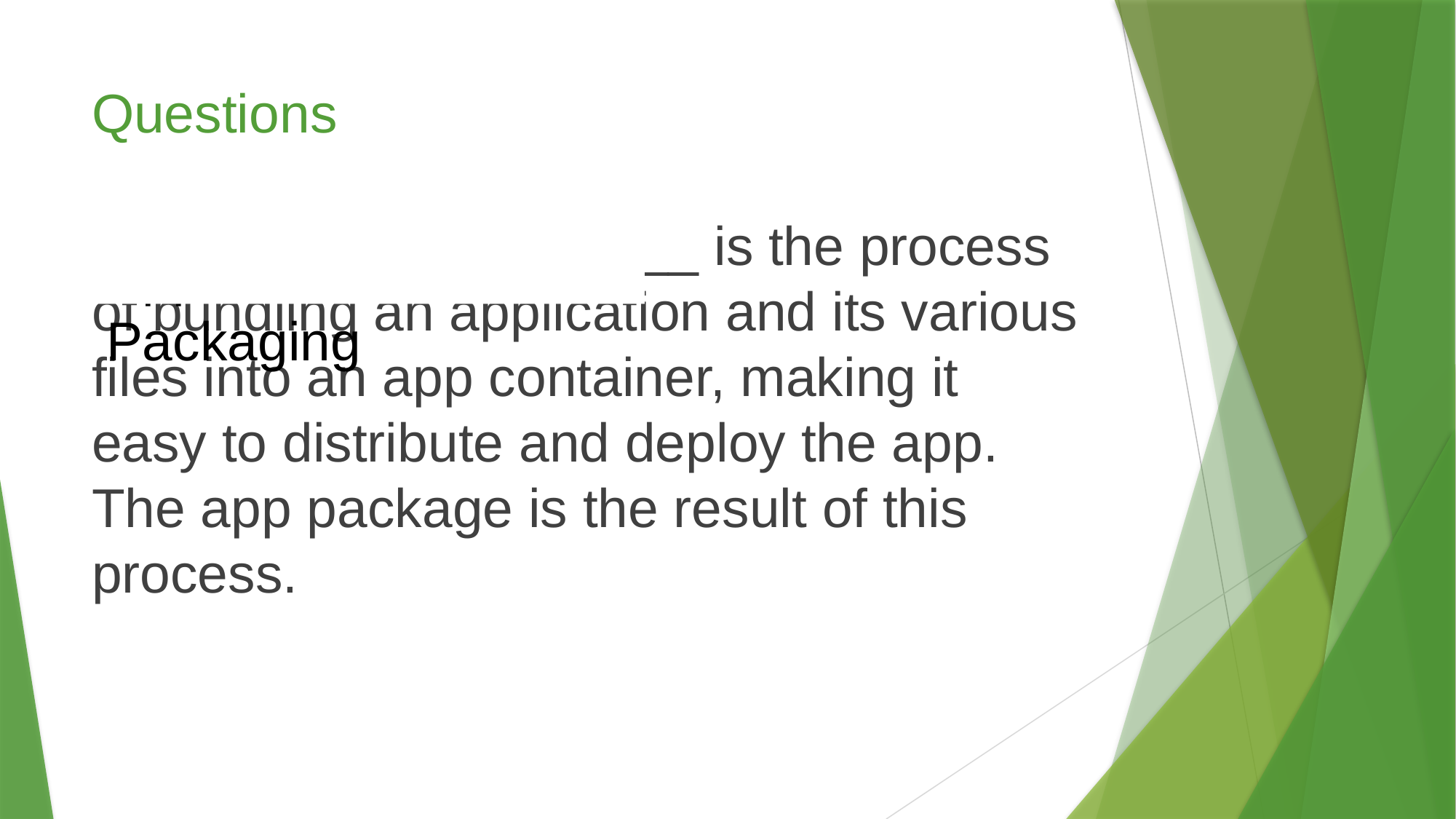

# Questions
____________________ is the process of bundling an application and its various files into an app container, making it easy to distribute and deploy the app. The app package is the result of this process.

Application Packaging